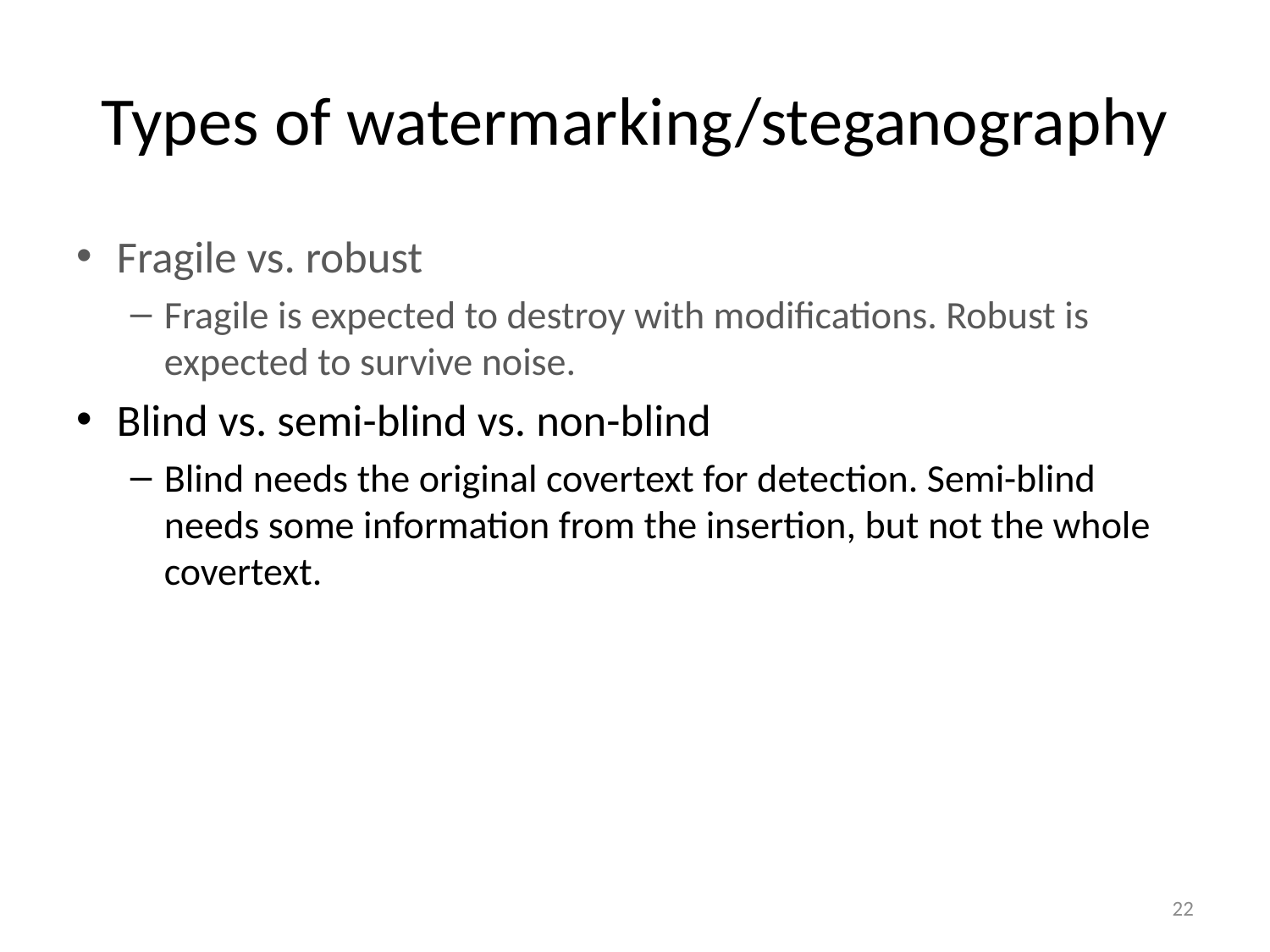

# Types of watermarking/steganography
Fragile vs. robust
Fragile is expected to destroy with modifications. Robust is expected to survive noise.
Blind vs. semi-blind vs. non-blind
Blind needs the original covertext for detection. Semi-blind needs some information from the insertion, but not the whole covertext.

22